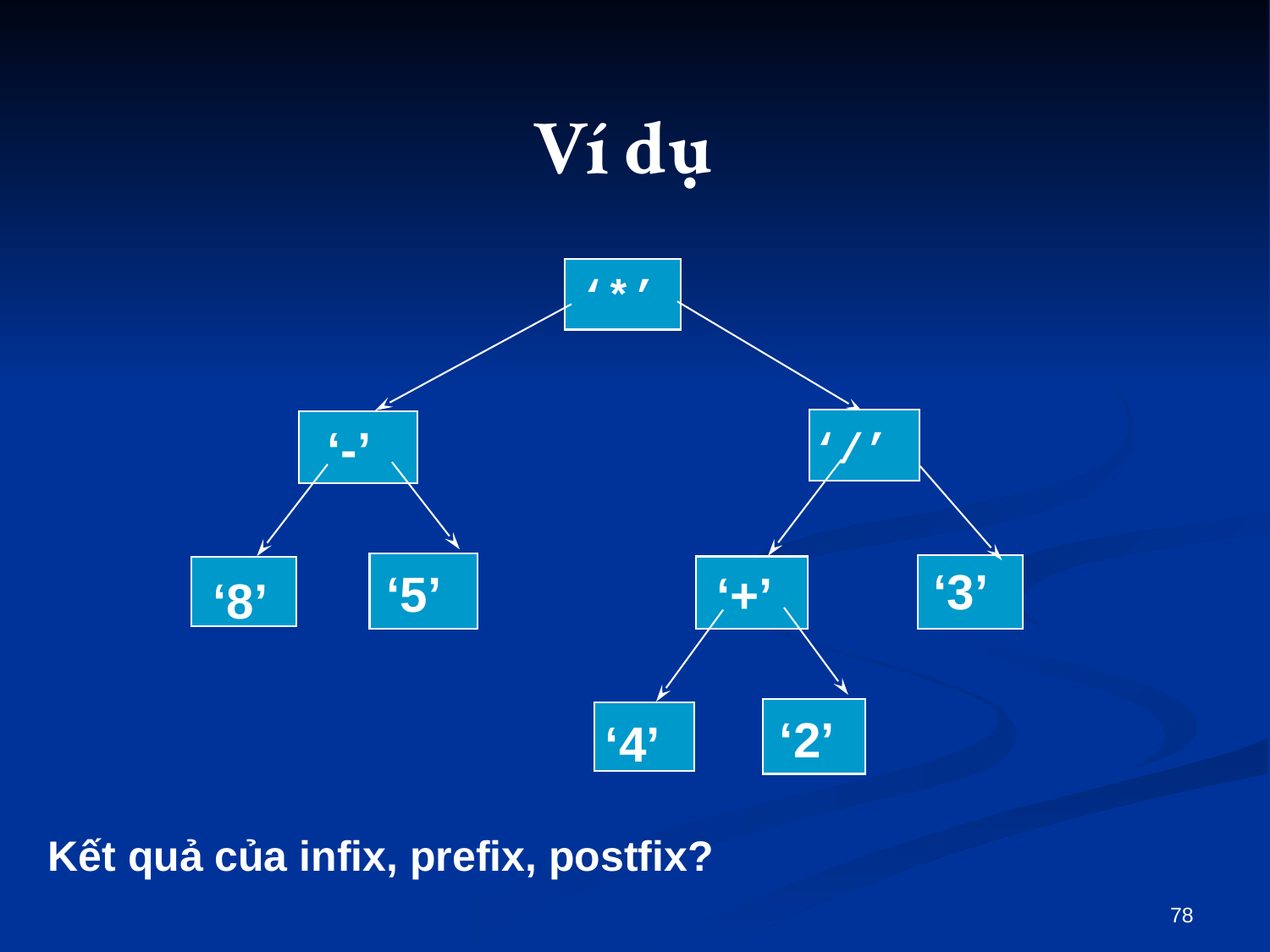

# Ví dụ

‘*’

‘/’

‘3’

 ‘+’

‘2’
‘4’

 ‘-’

‘5’
‘8’
Kết quả của infix, prefix, postfix?
78